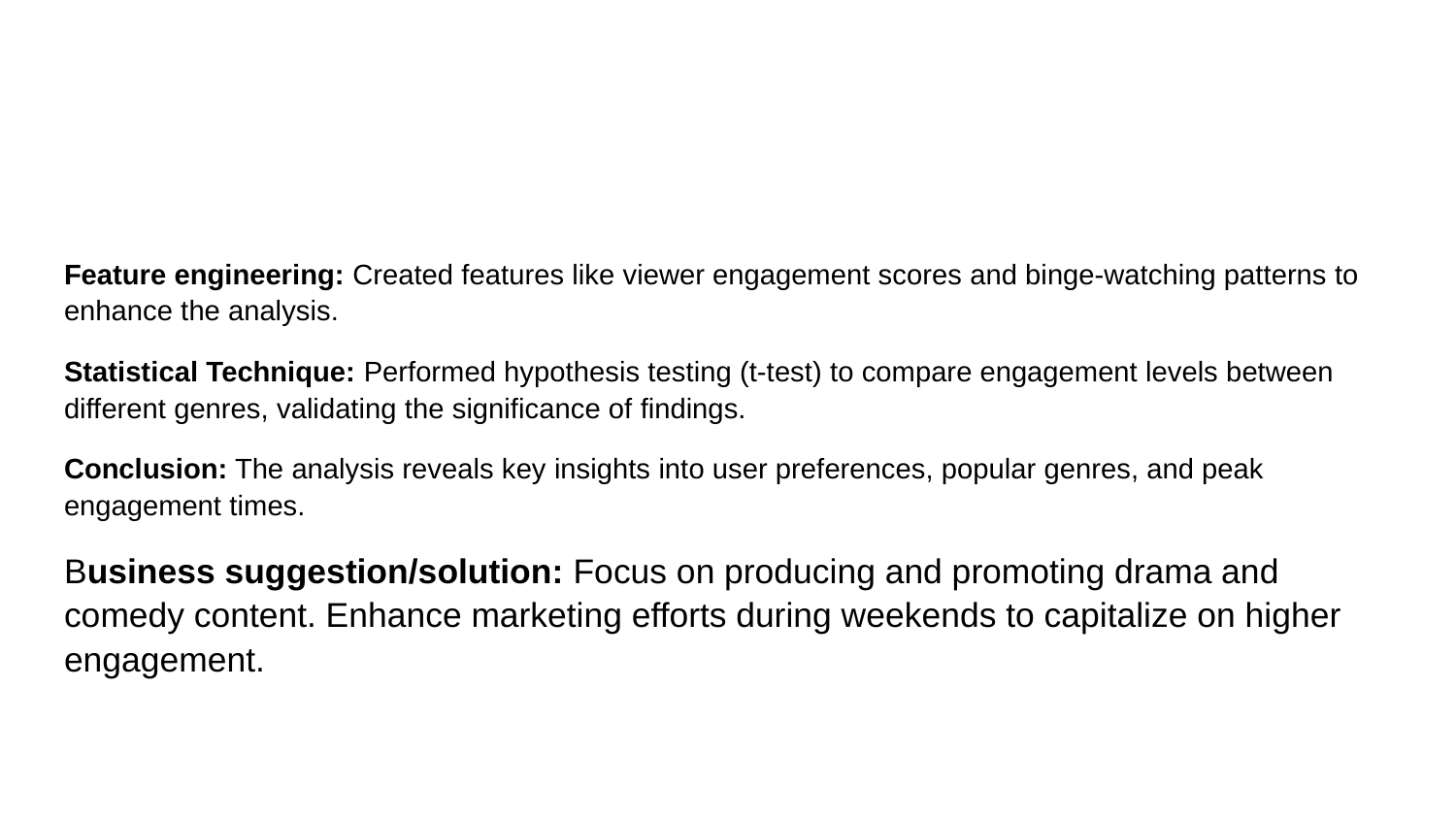

#

Feature engineering: Created features like viewer engagement scores and binge-watching patterns to enhance the analysis.
Statistical Technique: Performed hypothesis testing (t-test) to compare engagement levels between different genres, validating the significance of findings.
Conclusion: The analysis reveals key insights into user preferences, popular genres, and peak engagement times.
Business suggestion/solution: Focus on producing and promoting drama and comedy content. Enhance marketing efforts during weekends to capitalize on higher engagement.